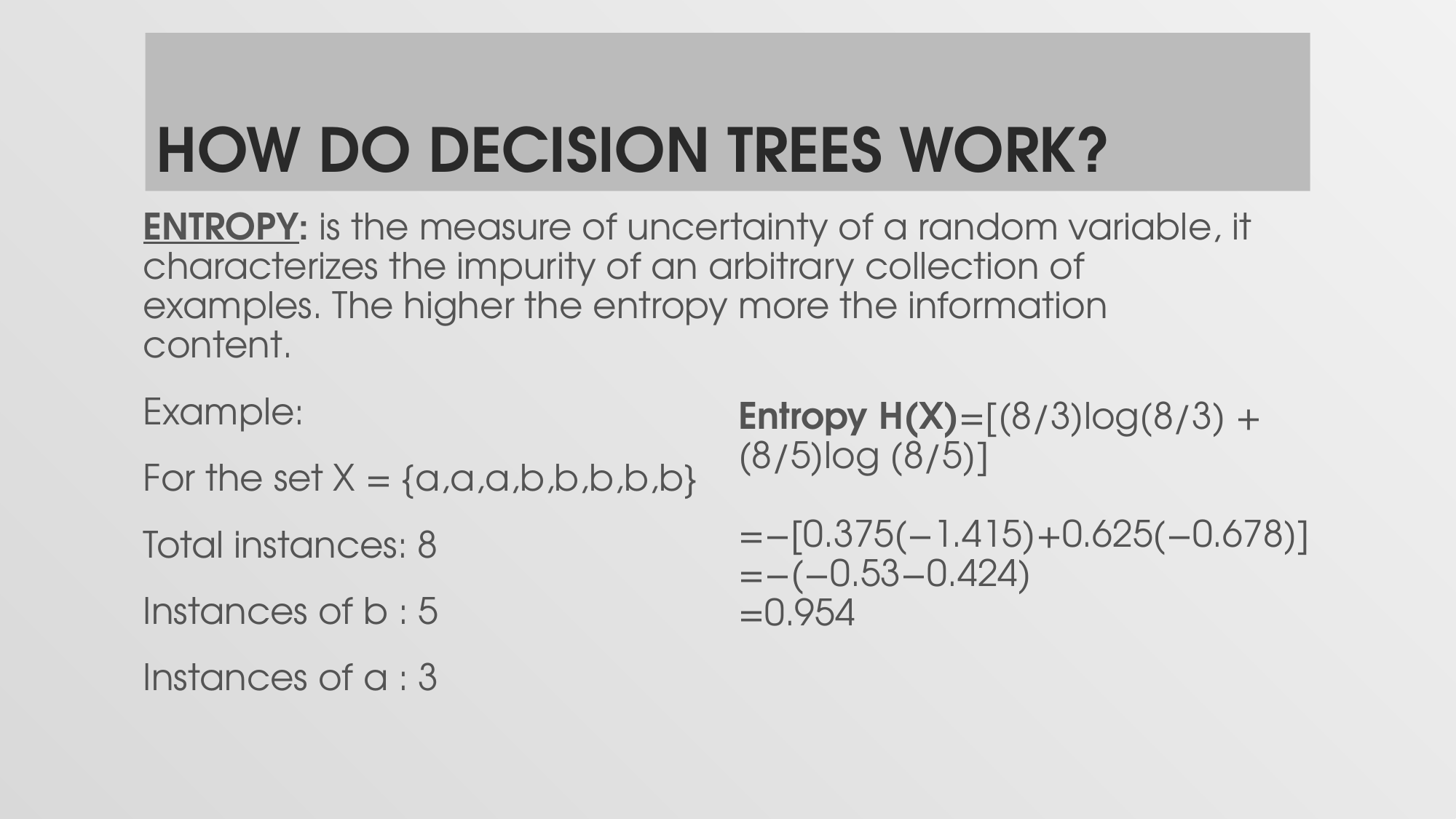

# HOW DO DECISION TREES WORK?
ENTROPY: is the measure of uncertainty of a random variable, it characterizes the impurity of an arbitrary collection of examples. The higher the entropy more the information content.
Example:
For the set X = {a,a,a,b,b,b,b,b}
Total instances: 8
Instances of b : 5
Instances of a : 3

Entropy H(X)=[(8/3)log(8/3) + (8/5)log (8/5)​]
            =−[0.375(−1.415)+0.625(−0.678)]
=−(−0.53−0.424)
=0.954
​